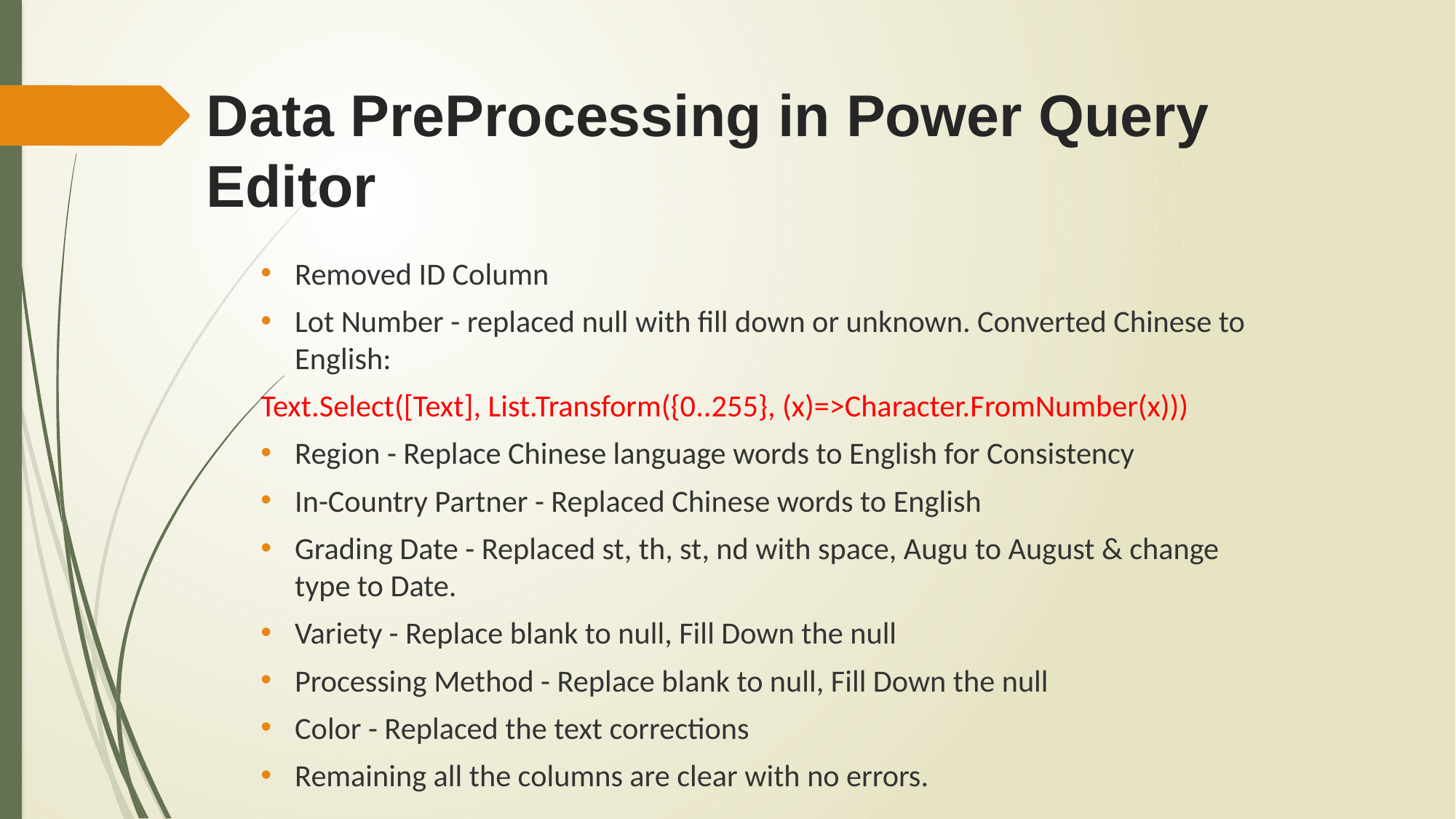

# Data PreProcessing in Power Query Editor

Removed ID Column
Lot Number - replaced null with fill down or unknown. Converted Chinese to English:
	Text.Select([Text], List.Transform({0..255}, (x)=>Character.FromNumber(x)))
Region - Replace Chinese language words to English for Consistency
In-Country Partner - Replaced Chinese words to English
Grading Date - Replaced st, th, st, nd with space, Augu to August & change type to Date.
Variety - Replace blank to null, Fill Down the null
Processing Method - Replace blank to null, Fill Down the null
Color - Replaced the text corrections
Remaining all the columns are clear with no errors.